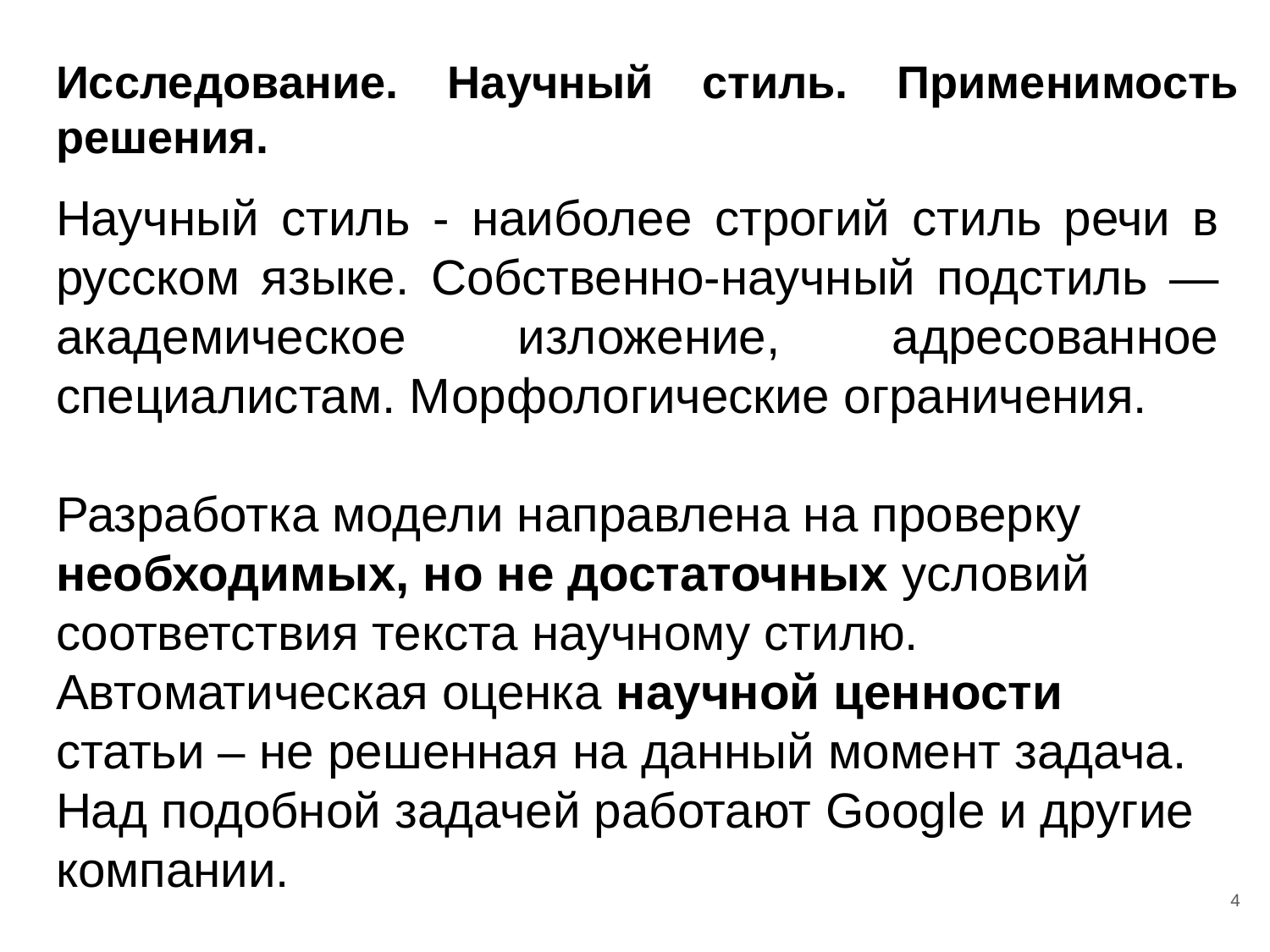

# Исследование. Научный стиль. Применимость решения.
Научный стиль - наиболее строгий стиль речи в русском языке. Собственно-научный подстиль — академическое изложение, адресованное специалистам. Морфологические ограничения.

Разработка модели направлена на проверку необходимых, но не достаточных условий соответствия текста научному стилю.
Автоматическая оценка научной ценности статьи – не решенная на данный момент задача. Над подобной задачей работают Google и другие компании.
4